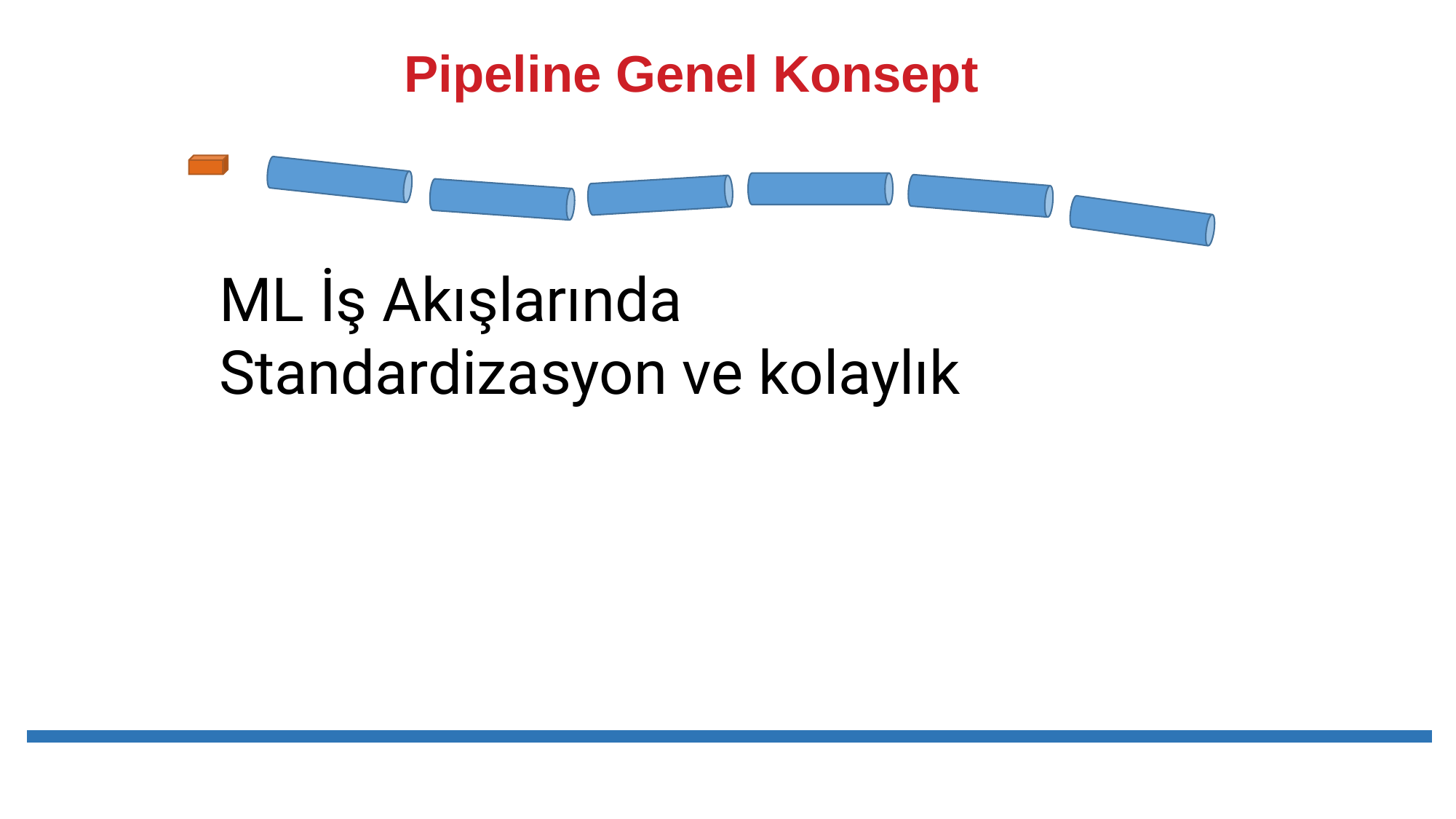

# Pipeline Genel Konsept

ML İş Akışlarında Standardizasyon ve kolaylık